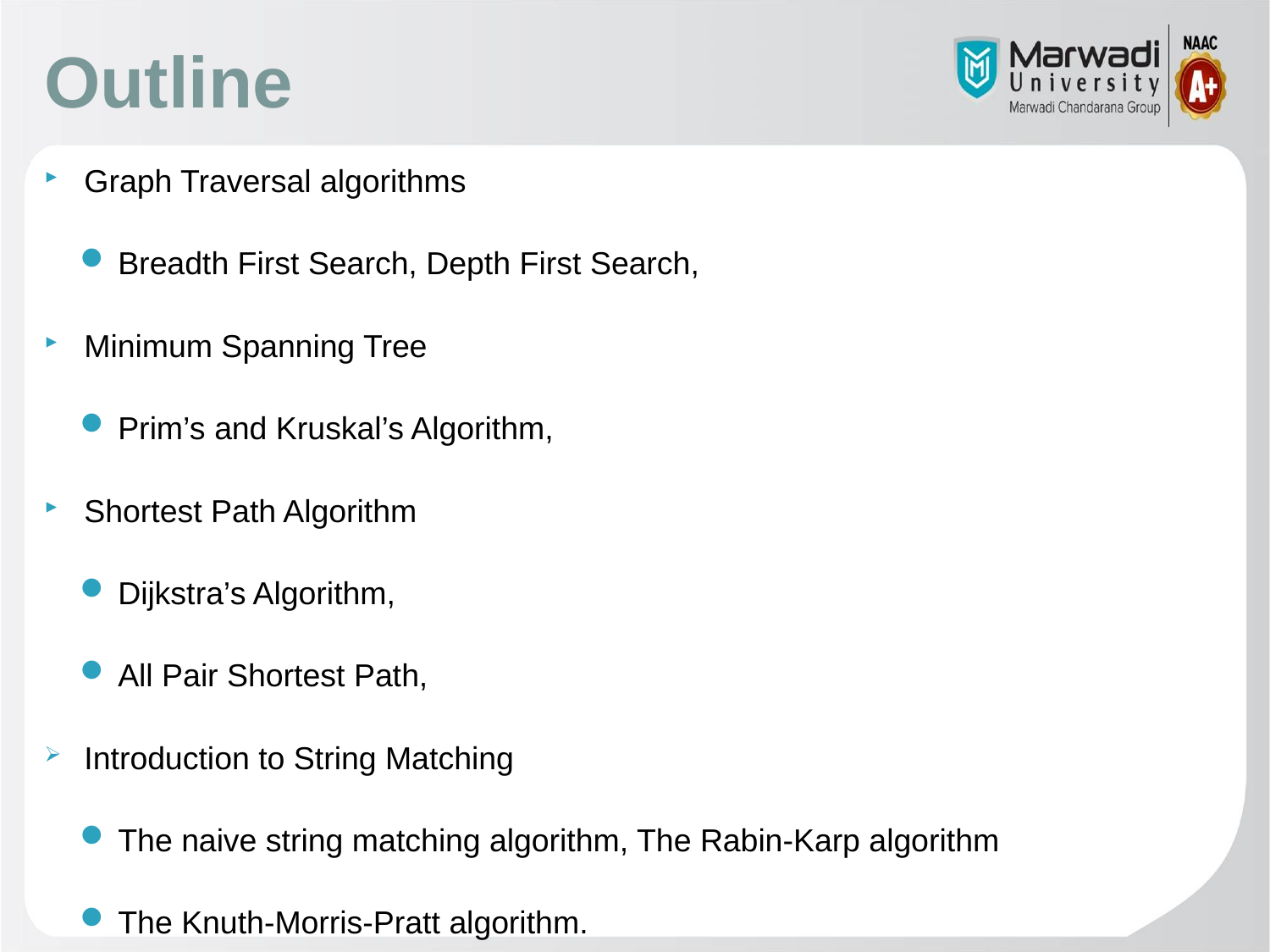

Outline
Graph Traversal algorithms
Breadth First Search, Depth First Search,
Minimum Spanning Tree
Prim’s and Kruskal’s Algorithm,
Shortest Path Algorithm
Dijkstra’s Algorithm,
All Pair Shortest Path,
Introduction to String Matching
The naive string matching algorithm, The Rabin-Karp algorithm
The Knuth-Morris-Pratt algorithm.